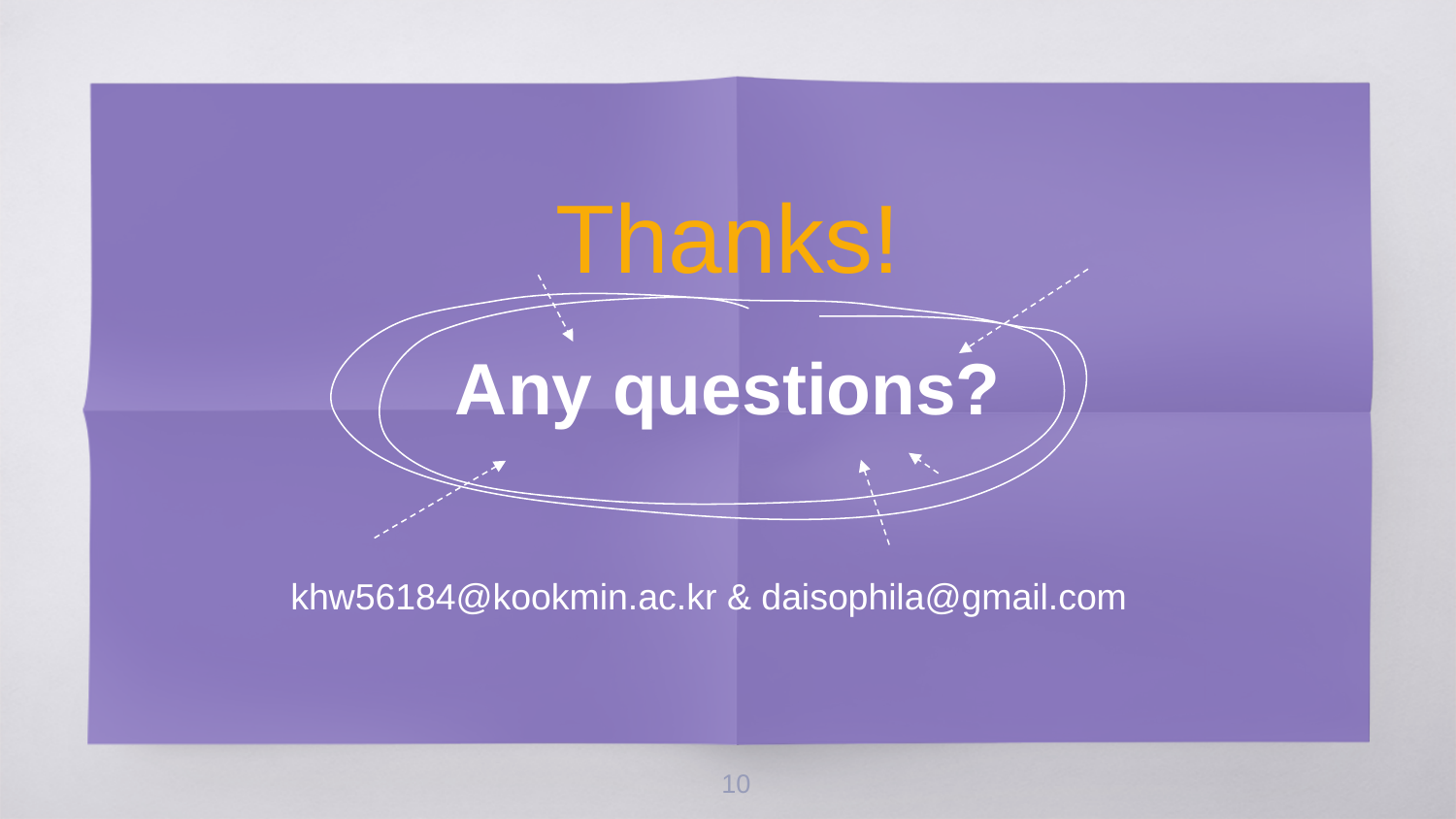

Thanks!

Any questions?
khw56184@kookmin.ac.kr & daisophila@gmail.com
10